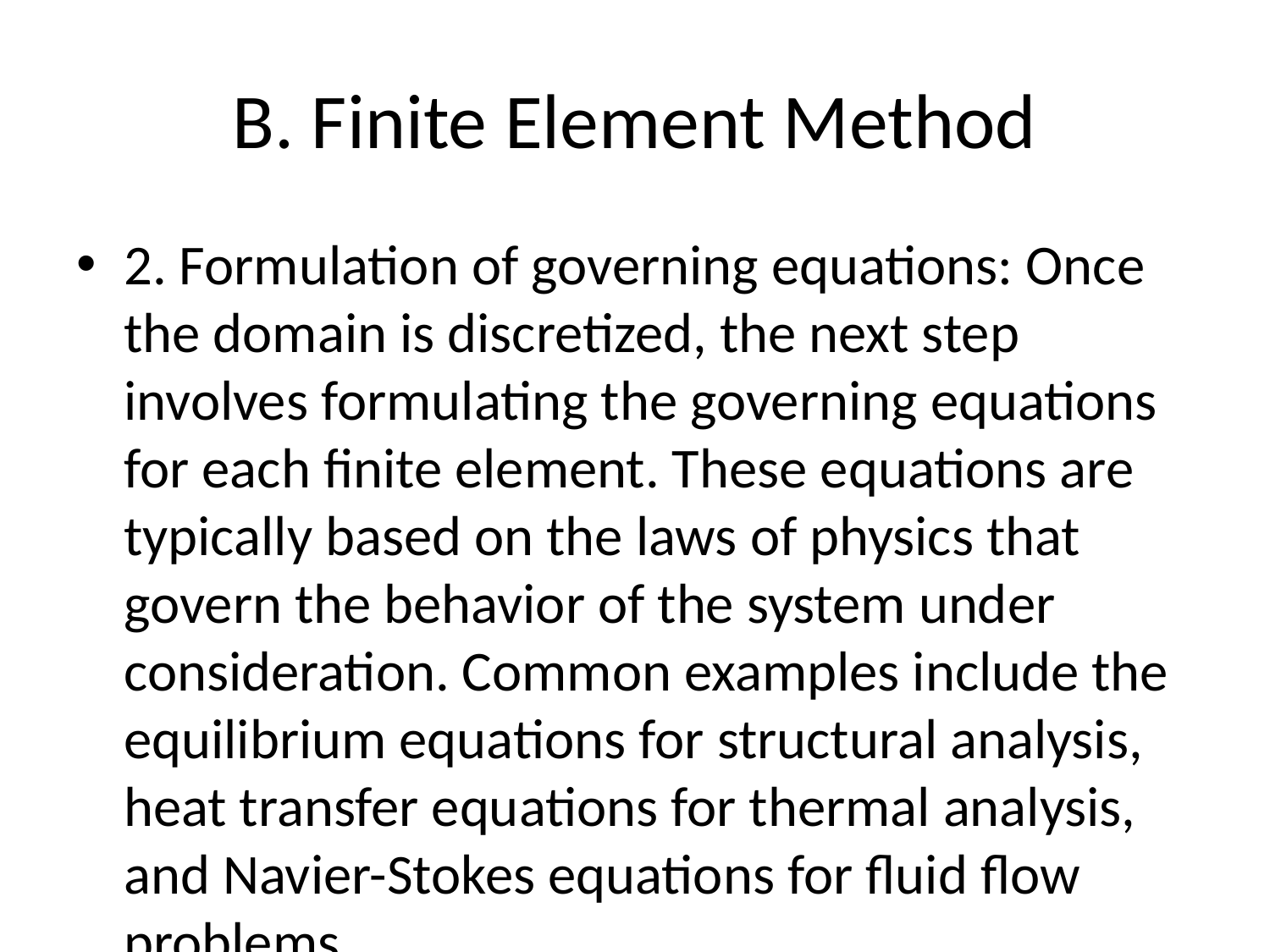

# B. Finite Element Method
2. Formulation of governing equations: Once the domain is discretized, the next step involves formulating the governing equations for each finite element. These equations are typically based on the laws of physics that govern the behavior of the system under consideration. Common examples include the equilibrium equations for structural analysis, heat transfer equations for thermal analysis, and Navier-Stokes equations for fluid flow problems.